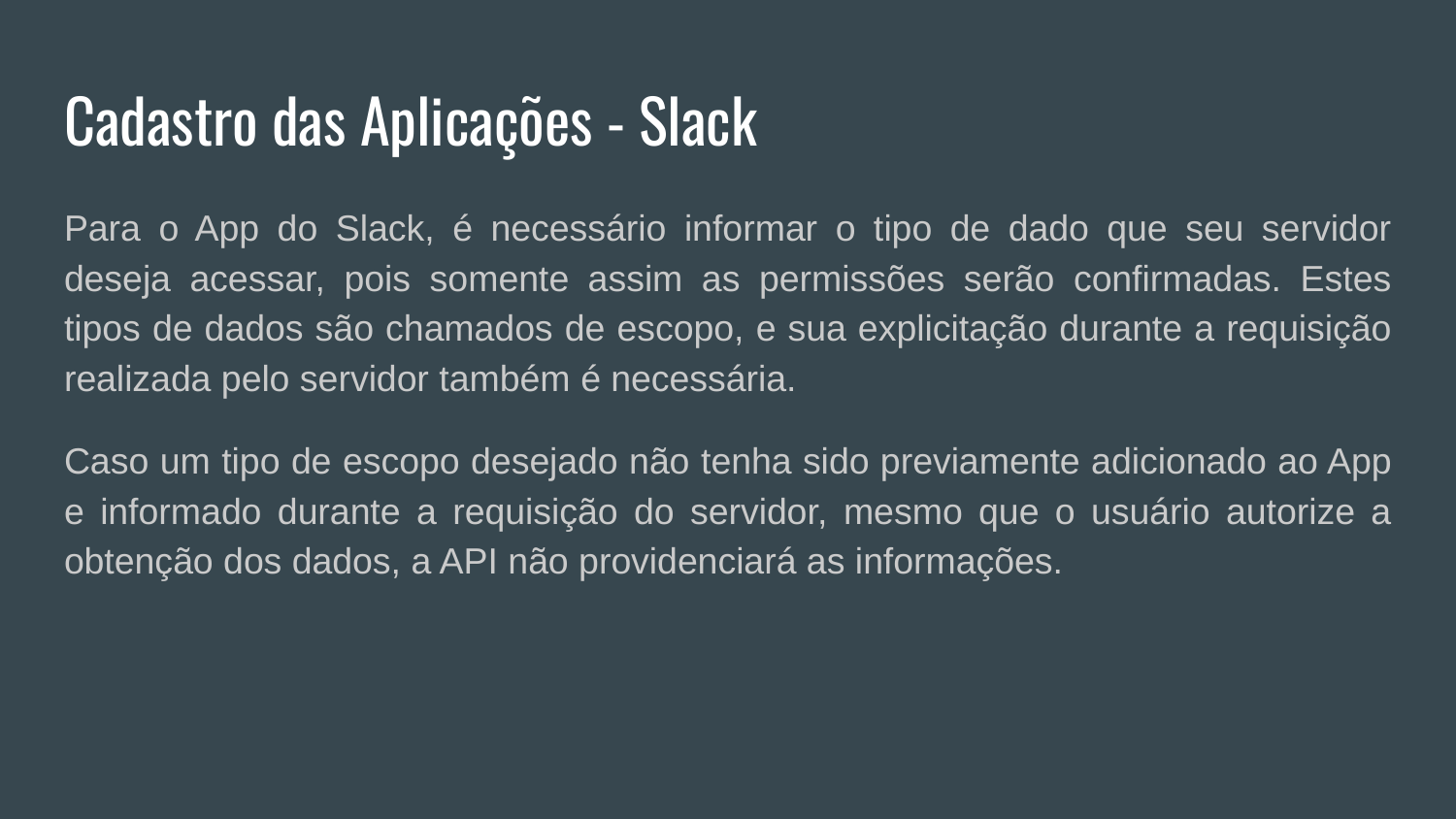

# Cadastro das Aplicações - Slack
Para o App do Slack, é necessário informar o tipo de dado que seu servidor deseja acessar, pois somente assim as permissões serão confirmadas. Estes tipos de dados são chamados de escopo, e sua explicitação durante a requisição realizada pelo servidor também é necessária.
Caso um tipo de escopo desejado não tenha sido previamente adicionado ao App e informado durante a requisição do servidor, mesmo que o usuário autorize a obtenção dos dados, a API não providenciará as informações.